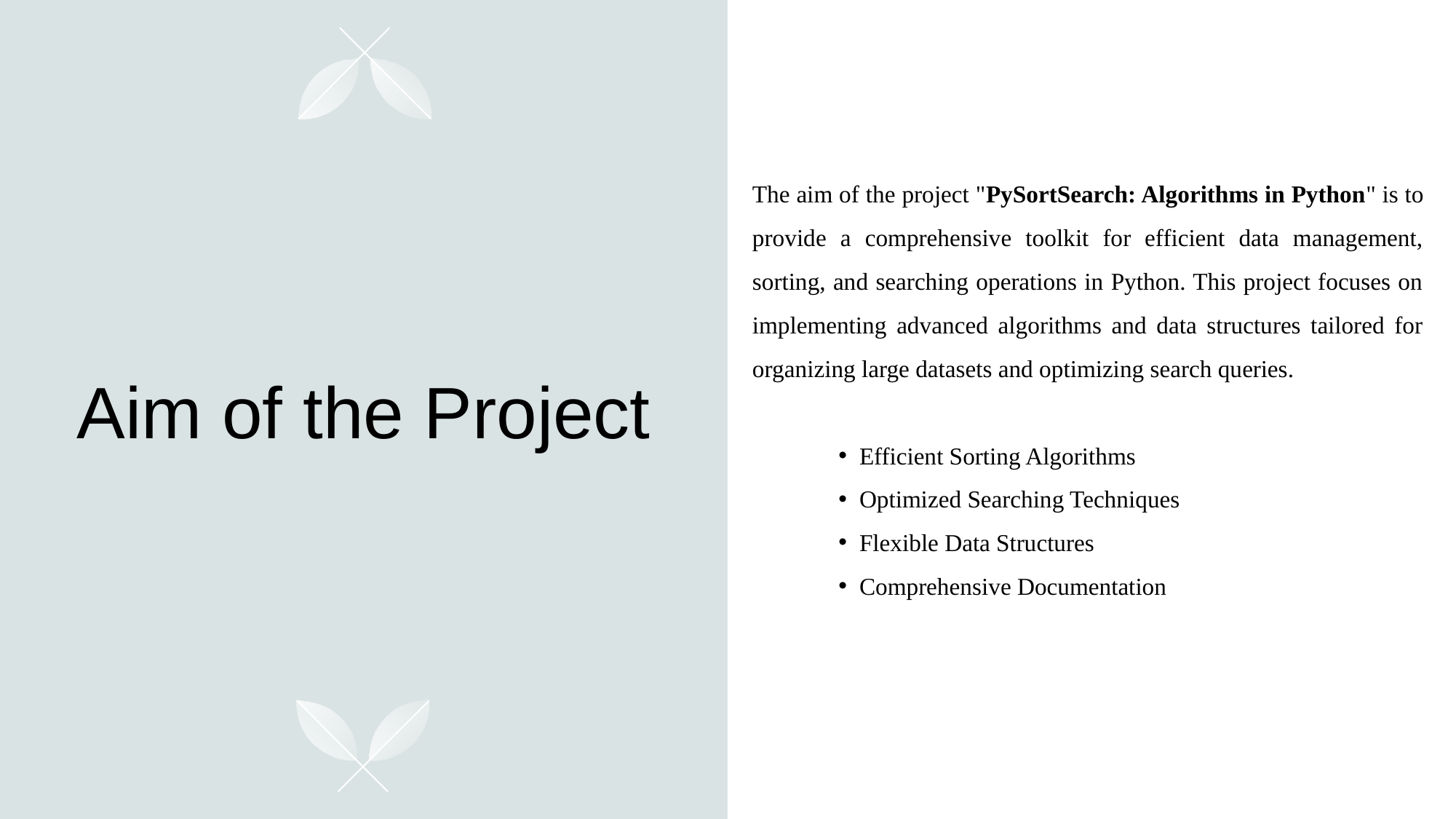

# Aim of the Project
The aim of the project "PySortSearch: Algorithms in Python" is to provide a comprehensive toolkit for efficient data management, sorting, and searching operations in Python. This project focuses on implementing advanced algorithms and data structures tailored for organizing large datasets and optimizing search queries.

Efficient Sorting Algorithms
Optimized Searching Techniques
Flexible Data Structures
Comprehensive Documentation